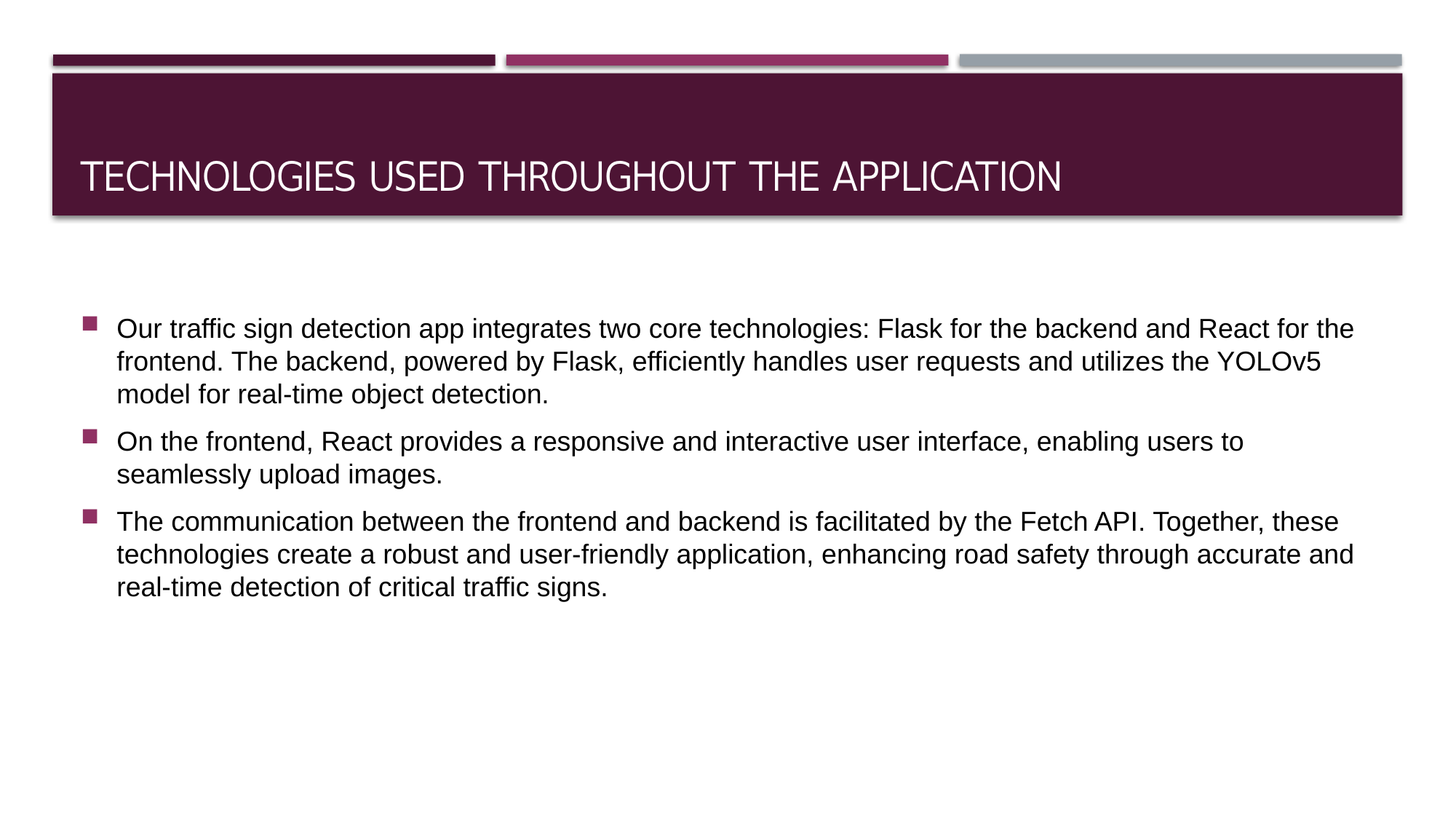

# TECHNOLOGIES USED THROUGHOUT THE APPLICATION
Our traffic sign detection app integrates two core technologies: Flask for the backend and React for the frontend. The backend, powered by Flask, efficiently handles user requests and utilizes the YOLOv5 model for real-time object detection.
On the frontend, React provides a responsive and interactive user interface, enabling users to seamlessly upload images.
The communication between the frontend and backend is facilitated by the Fetch API. Together, these technologies create a robust and user-friendly application, enhancing road safety through accurate and real-time detection of critical traffic signs.